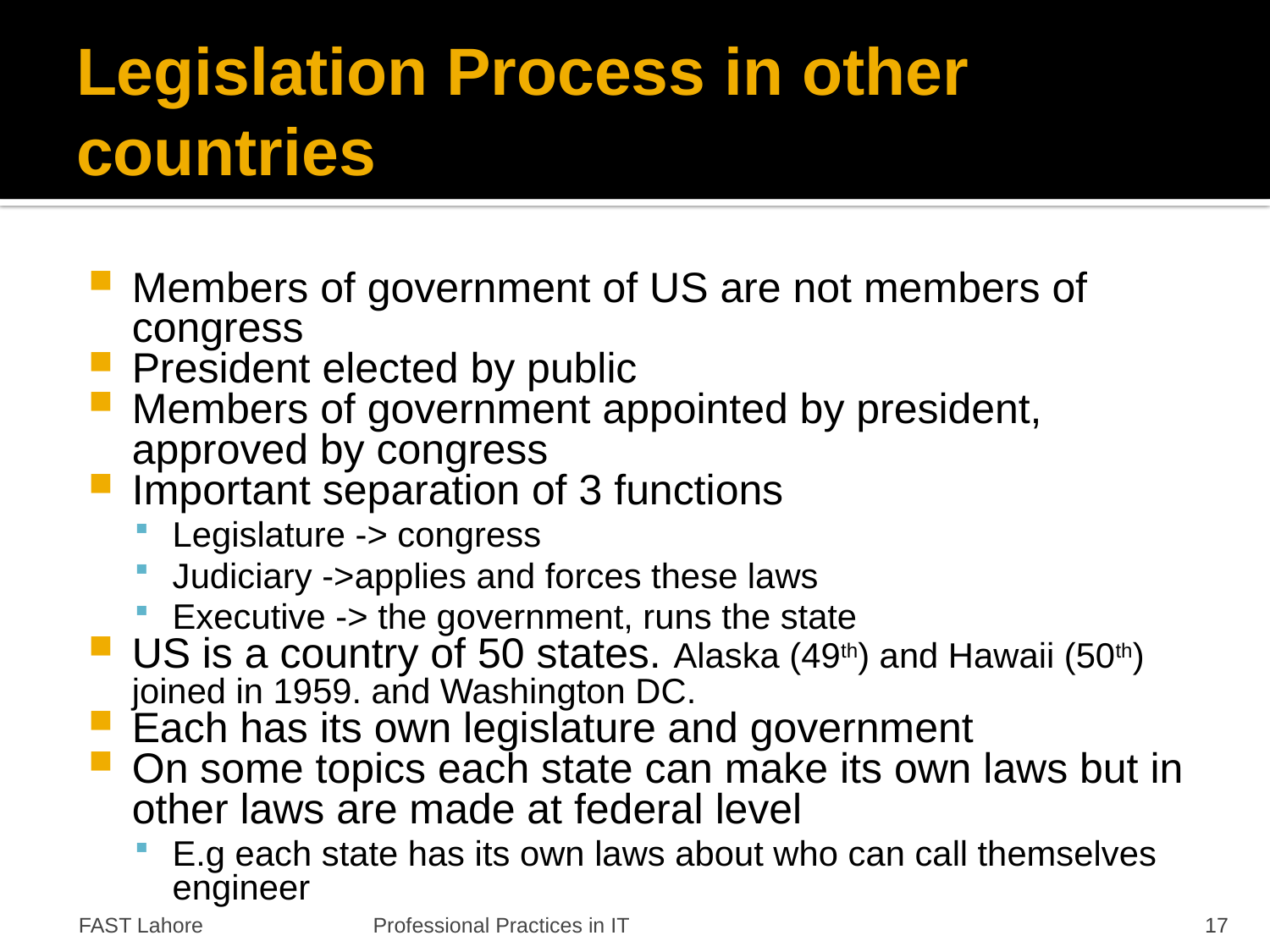

# Legislation Process in other countries
Members of government of US are not members of congress
President elected by public
Members of government appointed by president, approved by congress
Important separation of 3 functions
Legislature -> congress
Judiciary ->applies and forces these laws
Executive -> the government, runs the state
US is a country of 50 states. Alaska (49th) and Hawaii (50th) joined in 1959. and Washington DC.
Each has its own legislature and government
On some topics each state can make its own laws but in other laws are made at federal level
E.g each state has its own laws about who can call themselves engineer

FAST Lahore
Professional Practices in IT
17